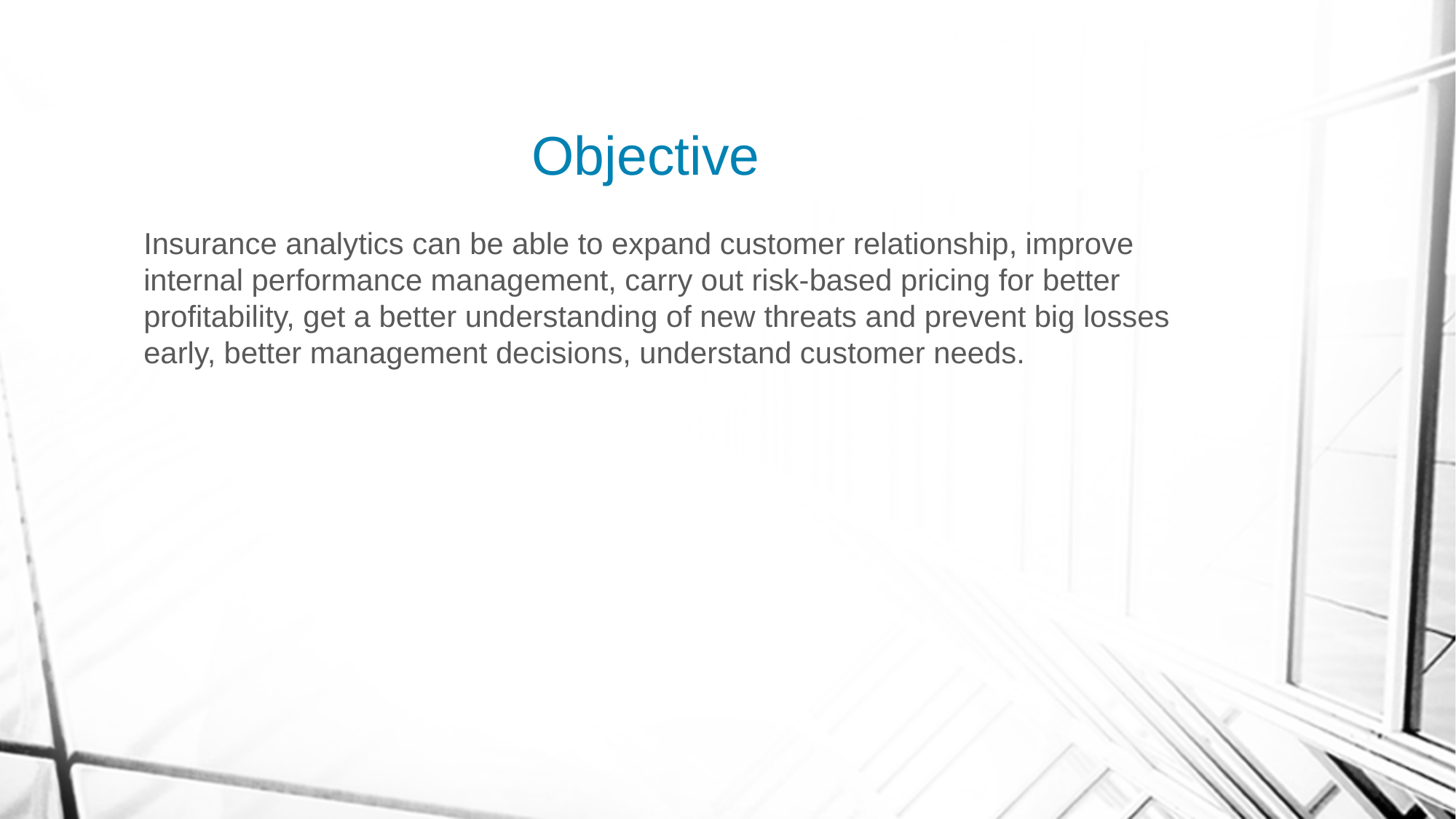

# Objective
Insurance analytics can be able to expand customer relationship, improve internal performance management, carry out risk-based pricing for better profitability, get a better understanding of new threats and prevent big losses early, better management decisions, understand customer needs.